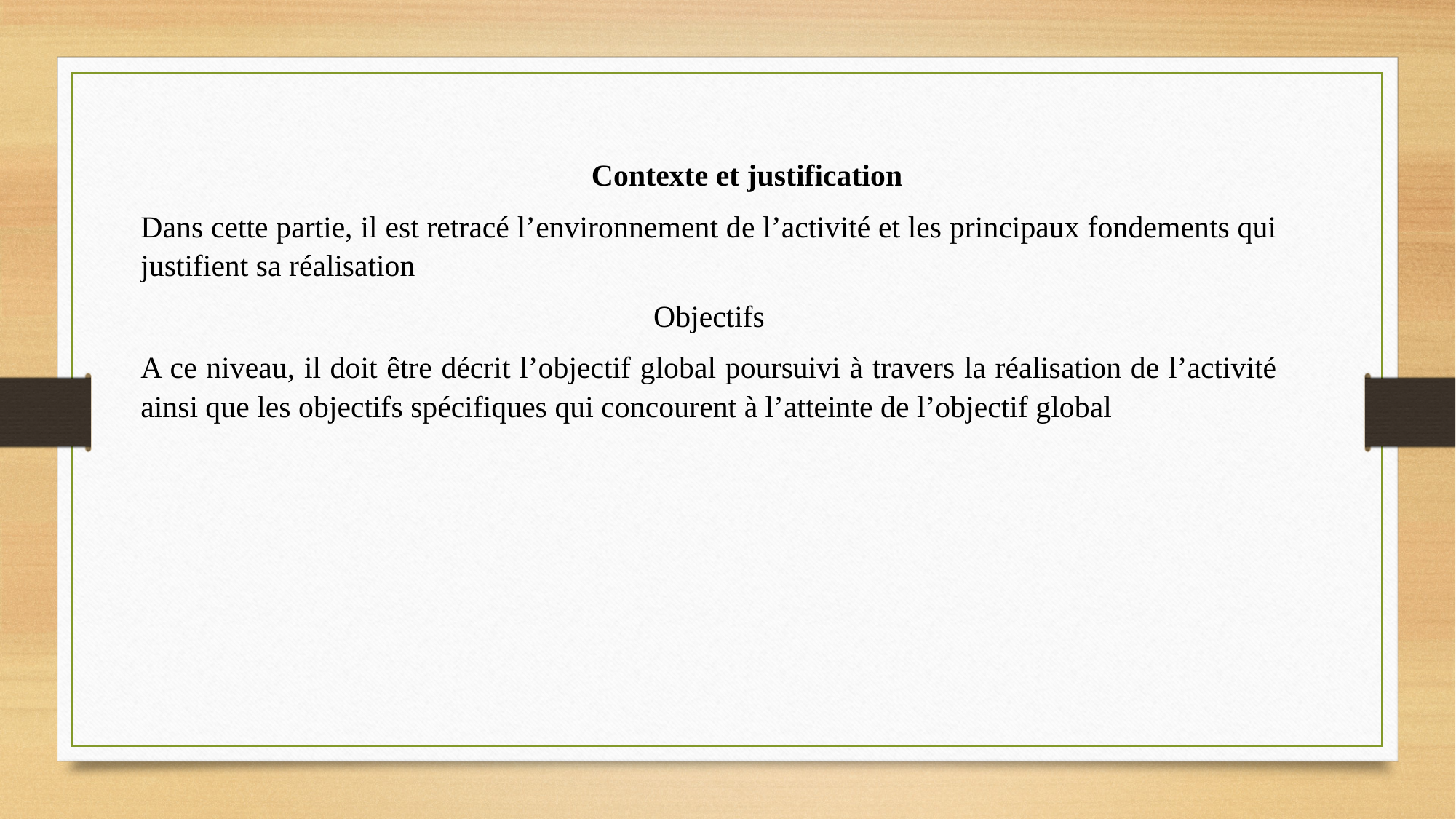

Contexte et justification
Dans cette partie, il est retracé l’environnement de l’activité et les principaux fondements qui justifient sa réalisation
Objectifs
A ce niveau, il doit être décrit l’objectif global poursuivi à travers la réalisation de l’activité ainsi que les objectifs spécifiques qui concourent à l’atteinte de l’objectif global